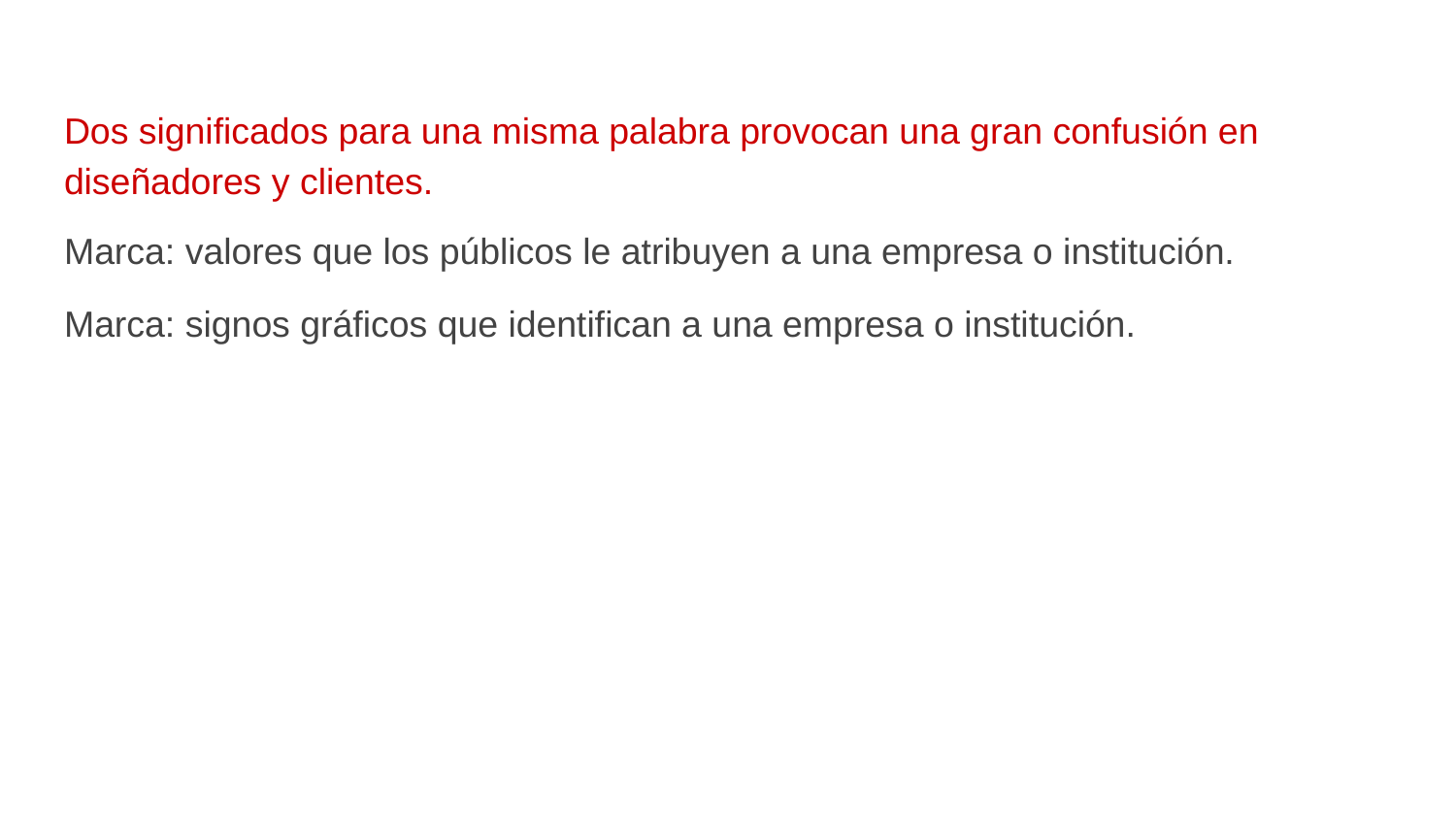

Dos significados para una misma palabra provocan una gran confusión en diseñadores y clientes.
Marca: valores que los públicos le atribuyen a una empresa o institución.
Marca: signos gráficos que identifican a una empresa o institución.